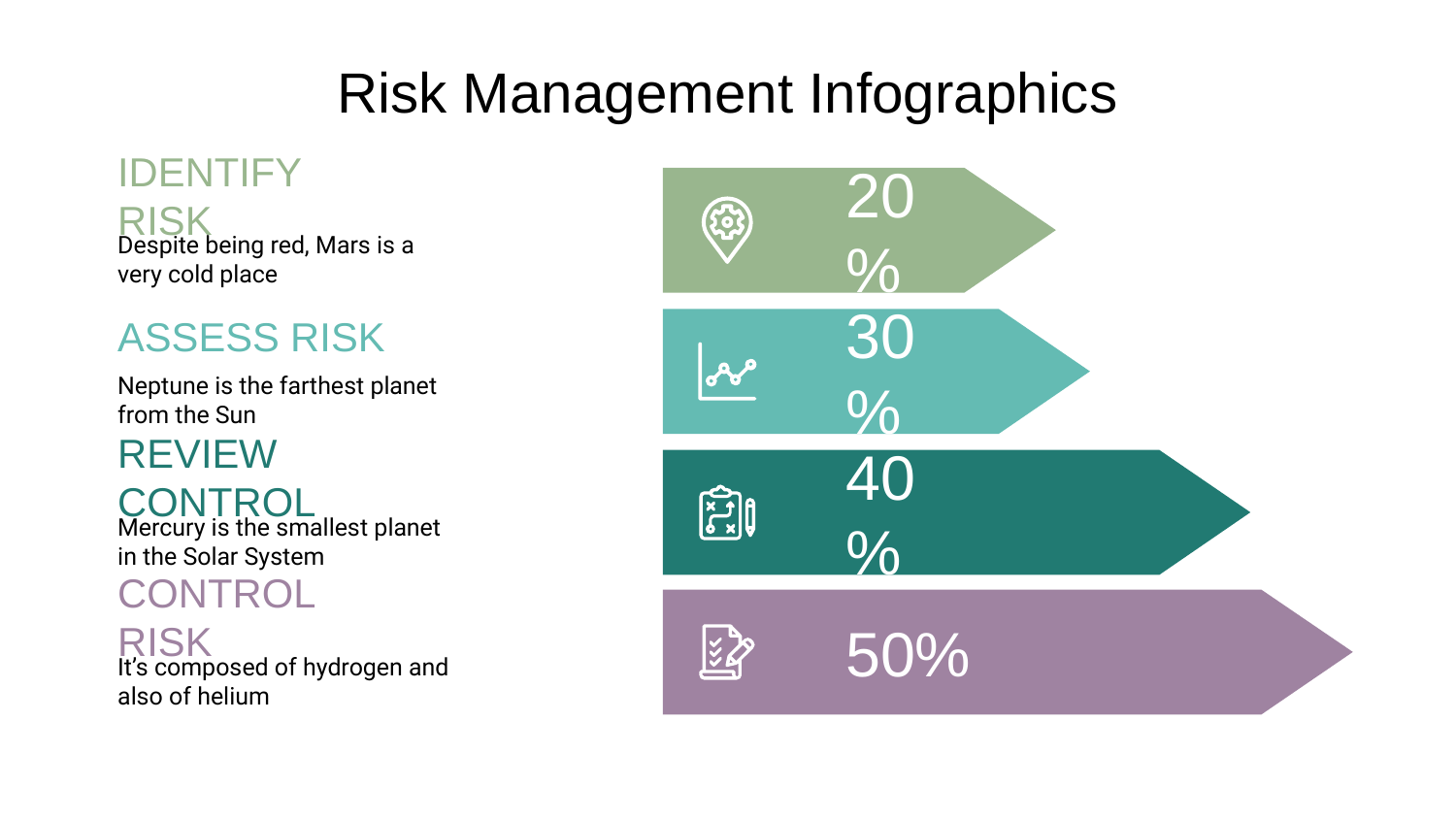

# Risk Management Infographics

IDENTIFY RISK
20%

Despite being red, Mars is a very cold place

ASSESS RISK
30%

Neptune is the farthest planet from the Sun
REVIEW CONTROL
40%

Mercury is the smallest planet in the Solar System
CONTROL RISK
50%

It’s composed of hydrogen and also of helium